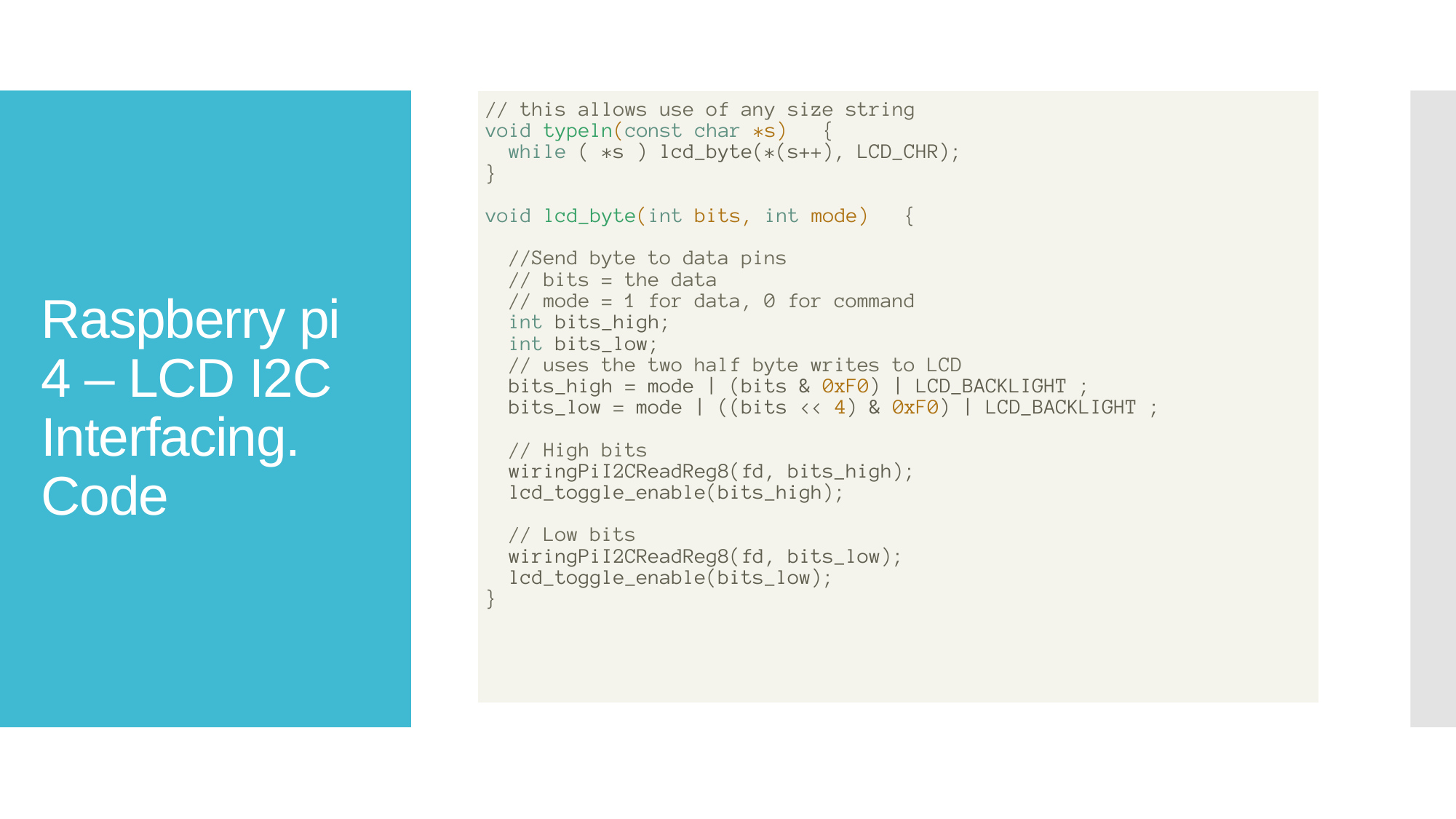

| // this allows use of any size string void typeln(const char \*s)   {   while ( \*s ) lcd\_byte(\*(s++), LCD\_CHR); } void lcd\_byte(int bits, int mode)   {   //Send byte to data pins   // bits = the data   // mode = 1 for data, 0 for command   int bits\_high;   int bits\_low;   // uses the two half byte writes to LCD   bits\_high = mode | (bits & 0xF0) | LCD\_BACKLIGHT ;   bits\_low = mode | ((bits << 4) & 0xF0) | LCD\_BACKLIGHT ;   // High bits   wiringPiI2CReadReg8(fd, bits\_high);   lcd\_toggle\_enable(bits\_high);   // Low bits   wiringPiI2CReadReg8(fd, bits\_low);   lcd\_toggle\_enable(bits\_low); } |
| --- |
# Raspberry pi 4 – LCD I2C Interfacing. Code